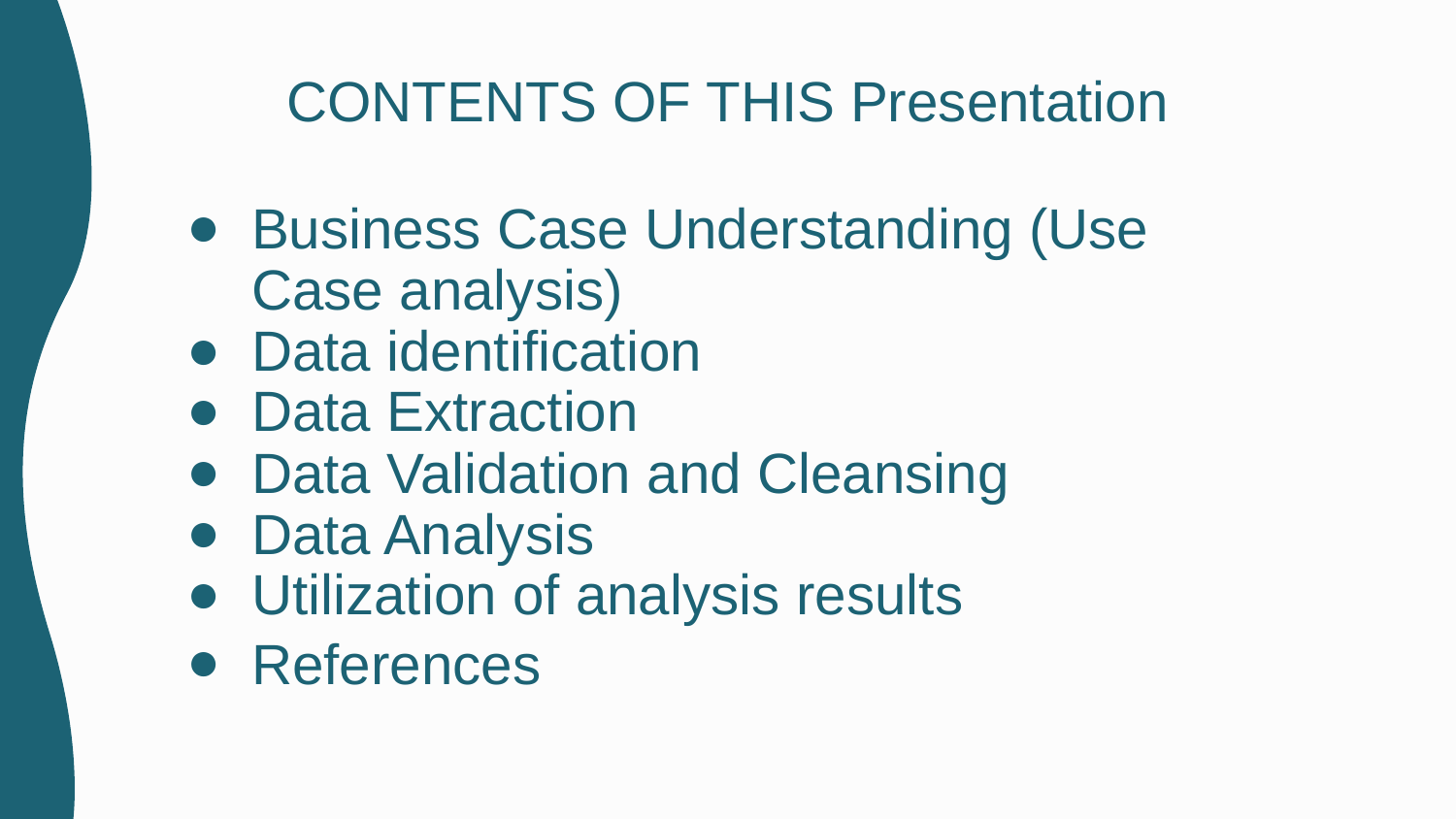

# CONTENTS OF THIS Presentation
Business Case Understanding (Use Case analysis)
Data identification
Data Extraction
Data Validation and Cleansing
Data Analysis
Utilization of analysis results
References